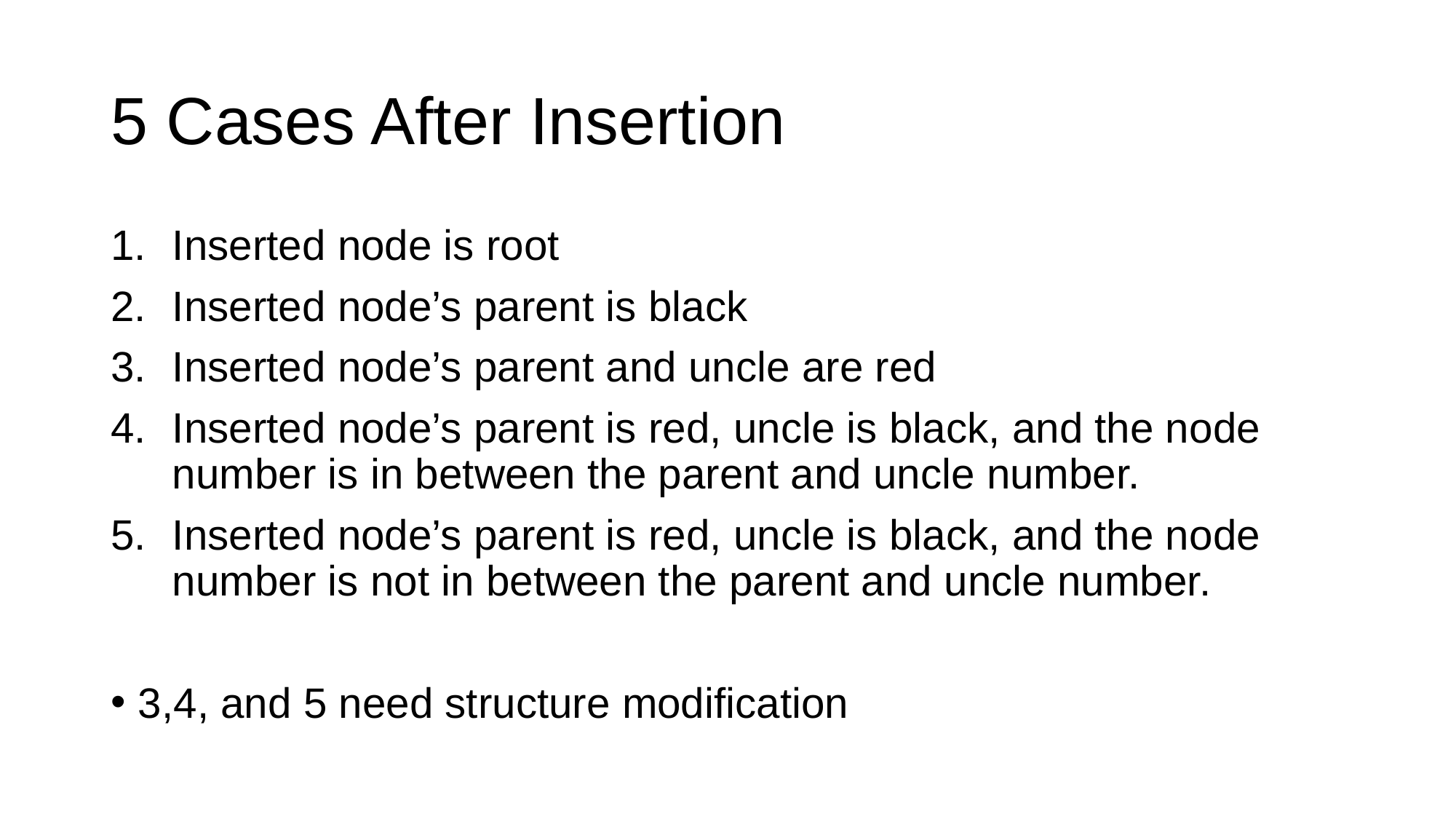

# 5 Cases After Insertion
Inserted node is root
Inserted node’s parent is black
Inserted node’s parent and uncle are red
Inserted node’s parent is red, uncle is black, and the node number is in between the parent and uncle number.
Inserted node’s parent is red, uncle is black, and the node number is not in between the parent and uncle number.

3,4, and 5 need structure modification